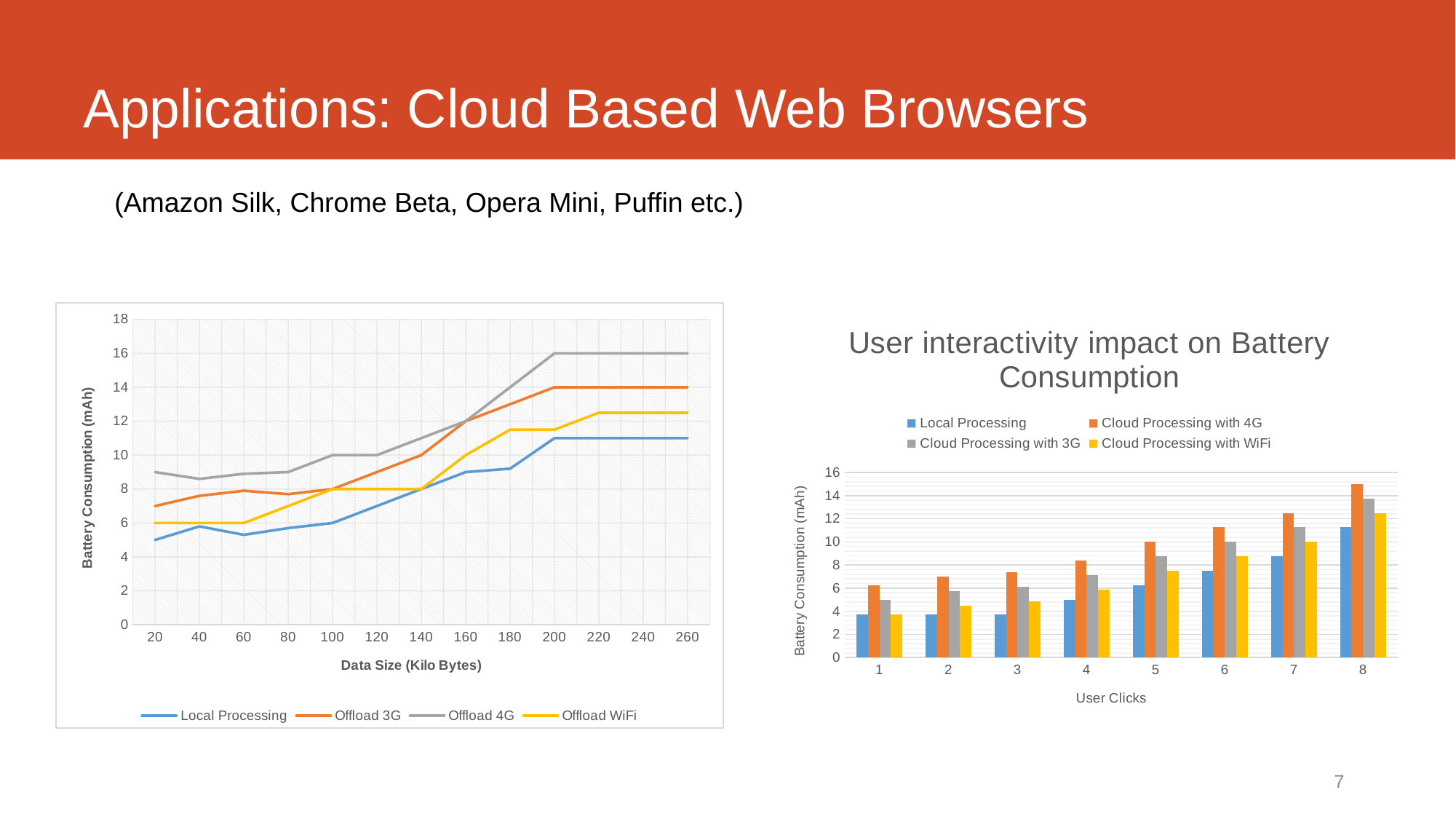

# Applications: Cloud Based Web Browsers
(Amazon Silk, Chrome Beta, Opera Mini, Puffin etc.)

### Chart

| Category | Local Processing | Offload 3G | Offload 4G | Offload WiFi |
|---|---|---|---|---|
| 20 | 5.0 | 7.0 | 9.0 | 6.0 |
| 40 | 5.8 | 7.6 | 8.6 | 6.0 |
| 60 | 5.3 | 7.9 | 8.9 | 6.0 |
| 80 | 5.7 | 7.7 | 9.0 | 7.0 |
| 100 | 6.0 | 8.0 | 10.0 | 8.0 |
| 120 | 7.0 | 9.0 | 10.0 | 8.0 |
| 140 | 8.0 | 10.0 | 11.0 | 8.0 |
| 160 | 9.0 | 12.0 | 12.0 | 10.0 |
| 180 | 9.2 | 13.0 | 14.0 | 11.5 |
| 200 | 11.0 | 14.0 | 16.0 | 11.5 |
| 220 | 11.0 | 14.0 | 16.0 | 12.5 |
| 240 | 11.0 | 14.0 | 16.0 | 12.5 |
| 260 | 11.0 | 14.0 | 16.0 | 12.5 |

### Chart: User interactivity impact on Battery Consumption

| Category | Local Processing | Cloud Processing with 4G | Cloud Processing with 3G | Cloud Processing with WiFi |
|---|---|---|---|---|
7